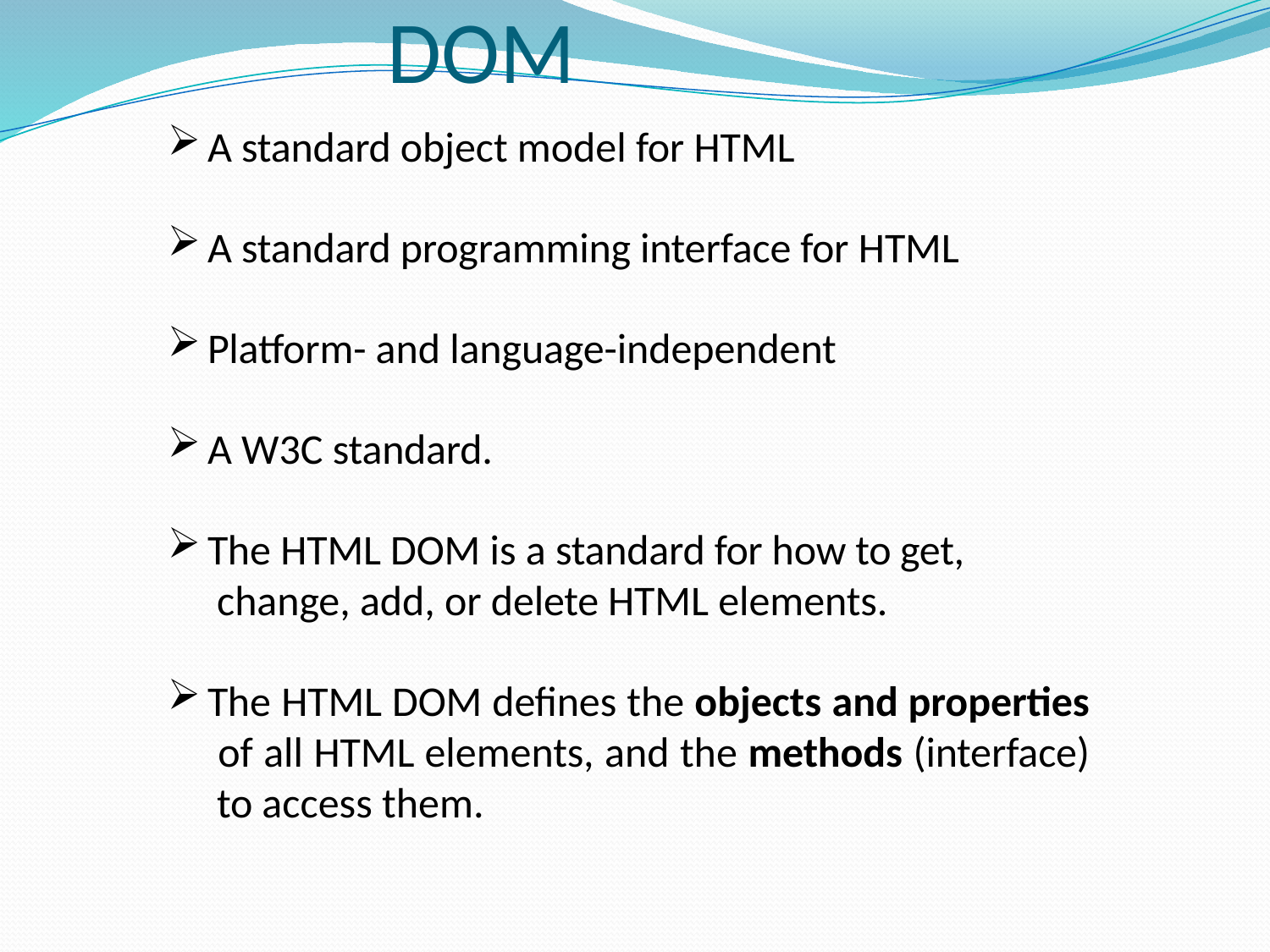

# Features of DOM
A standard object model for HTML

A standard programming interface for HTML

Platform- and language-independent

A W3C standard.

The HTML DOM is a standard for how to get,  change, add, or delete HTML elements.

The HTML DOM defines the objects and properties  of all HTML elements, and the methods (interface)  to access them.